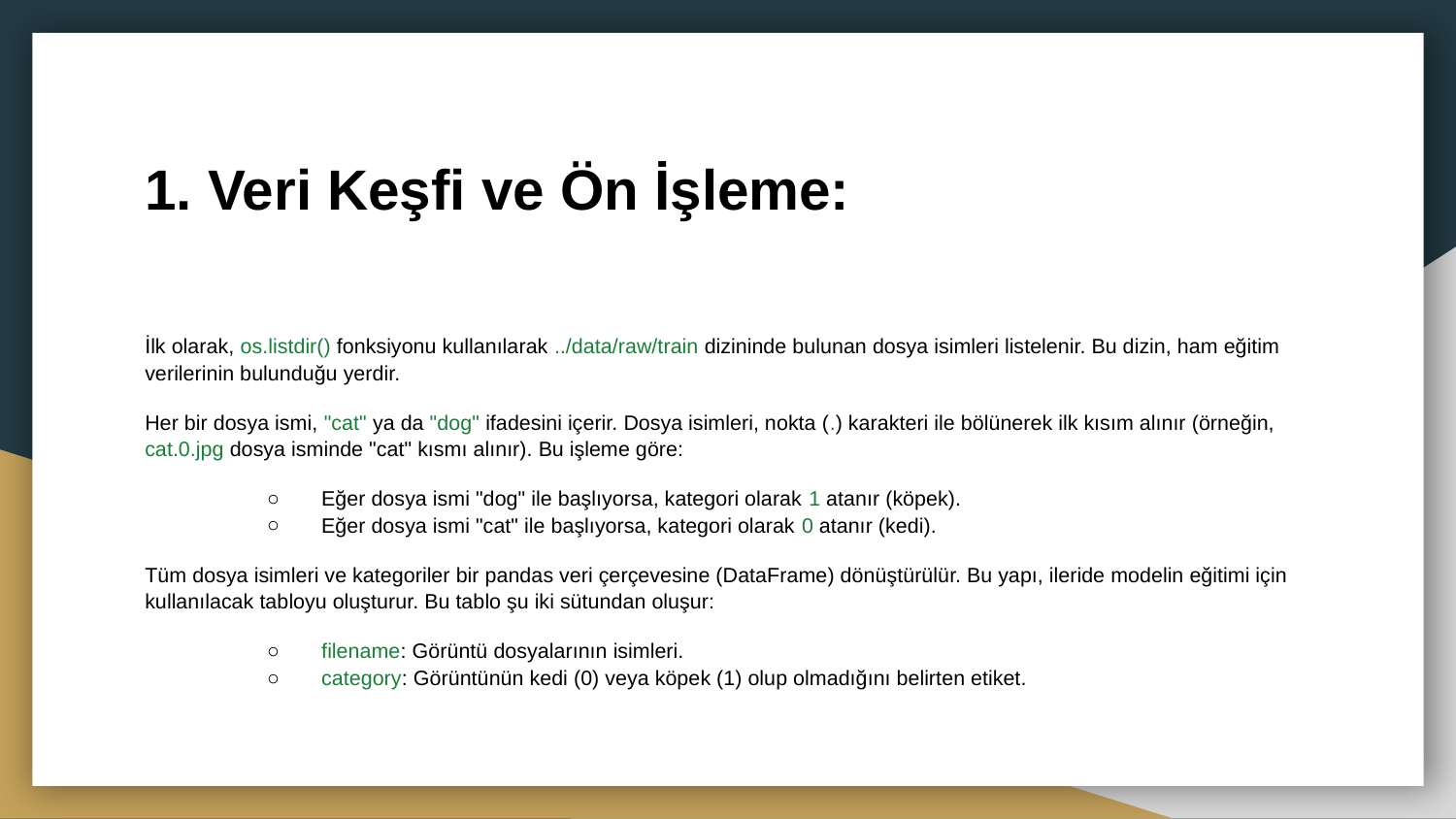

# 1. Veri Keşfi ve Ön İşleme:
İlk olarak, os.listdir() fonksiyonu kullanılarak ../data/raw/train dizininde bulunan dosya isimleri listelenir. Bu dizin, ham eğitim verilerinin bulunduğu yerdir.
Her bir dosya ismi, "cat" ya da "dog" ifadesini içerir. Dosya isimleri, nokta (.) karakteri ile bölünerek ilk kısım alınır (örneğin, cat.0.jpg dosya isminde "cat" kısmı alınır). Bu işleme göre:
Eğer dosya ismi "dog" ile başlıyorsa, kategori olarak 1 atanır (köpek).
Eğer dosya ismi "cat" ile başlıyorsa, kategori olarak 0 atanır (kedi).
Tüm dosya isimleri ve kategoriler bir pandas veri çerçevesine (DataFrame) dönüştürülür. Bu yapı, ileride modelin eğitimi için kullanılacak tabloyu oluşturur. Bu tablo şu iki sütundan oluşur:
filename: Görüntü dosyalarının isimleri.
category: Görüntünün kedi (0) veya köpek (1) olup olmadığını belirten etiket.